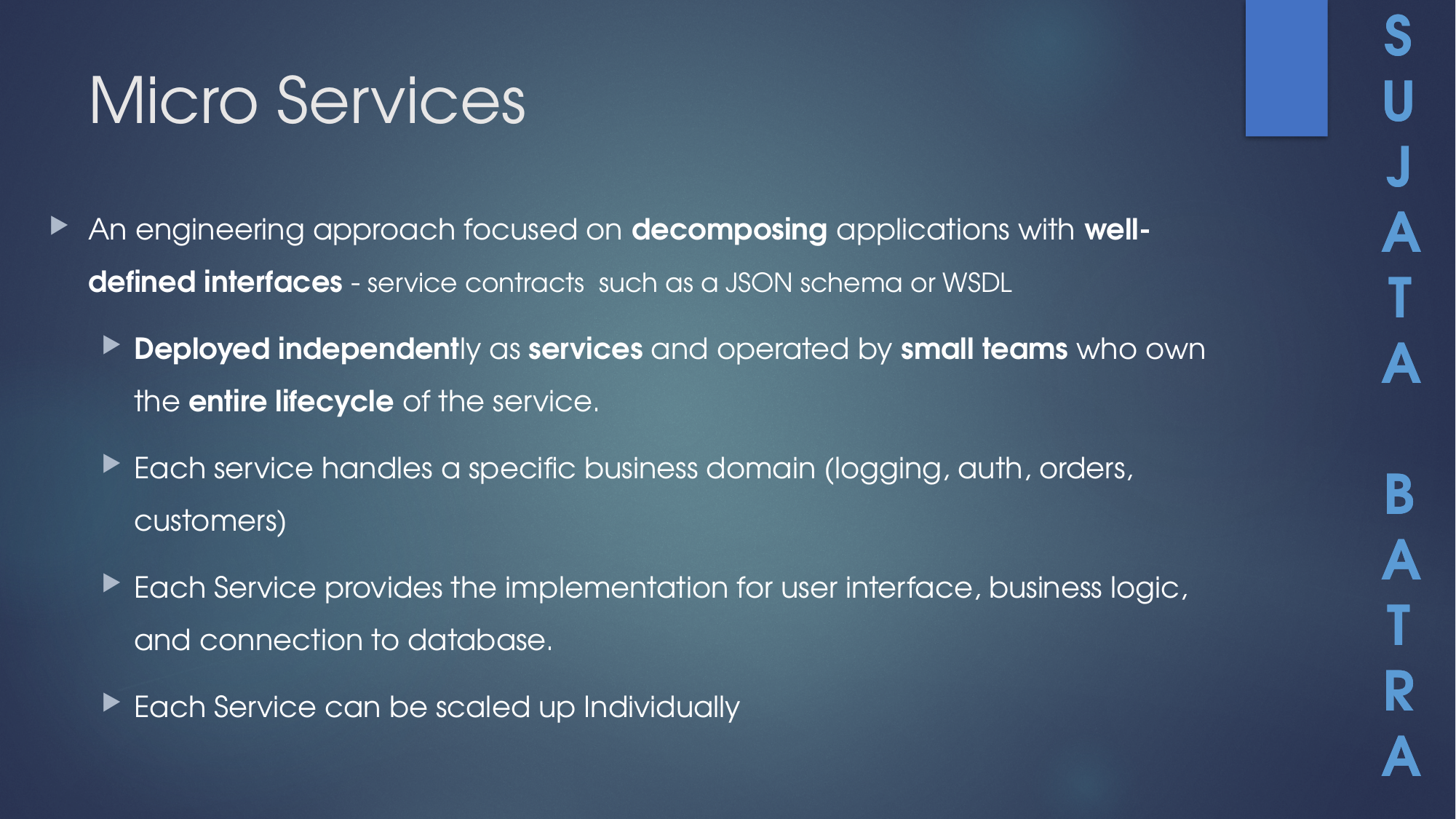

# Micro Services
An engineering approach focused on decomposing applications with well-defined interfaces - service contracts  such as a JSON schema or WSDL
Deployed independently as services and operated by small teams who own the entire lifecycle of the service.
Each service handles a specific business domain (logging, auth, orders, customers)
Each Service provides the implementation for user interface, business logic, and connection to database.
Each Service can be scaled up Individually